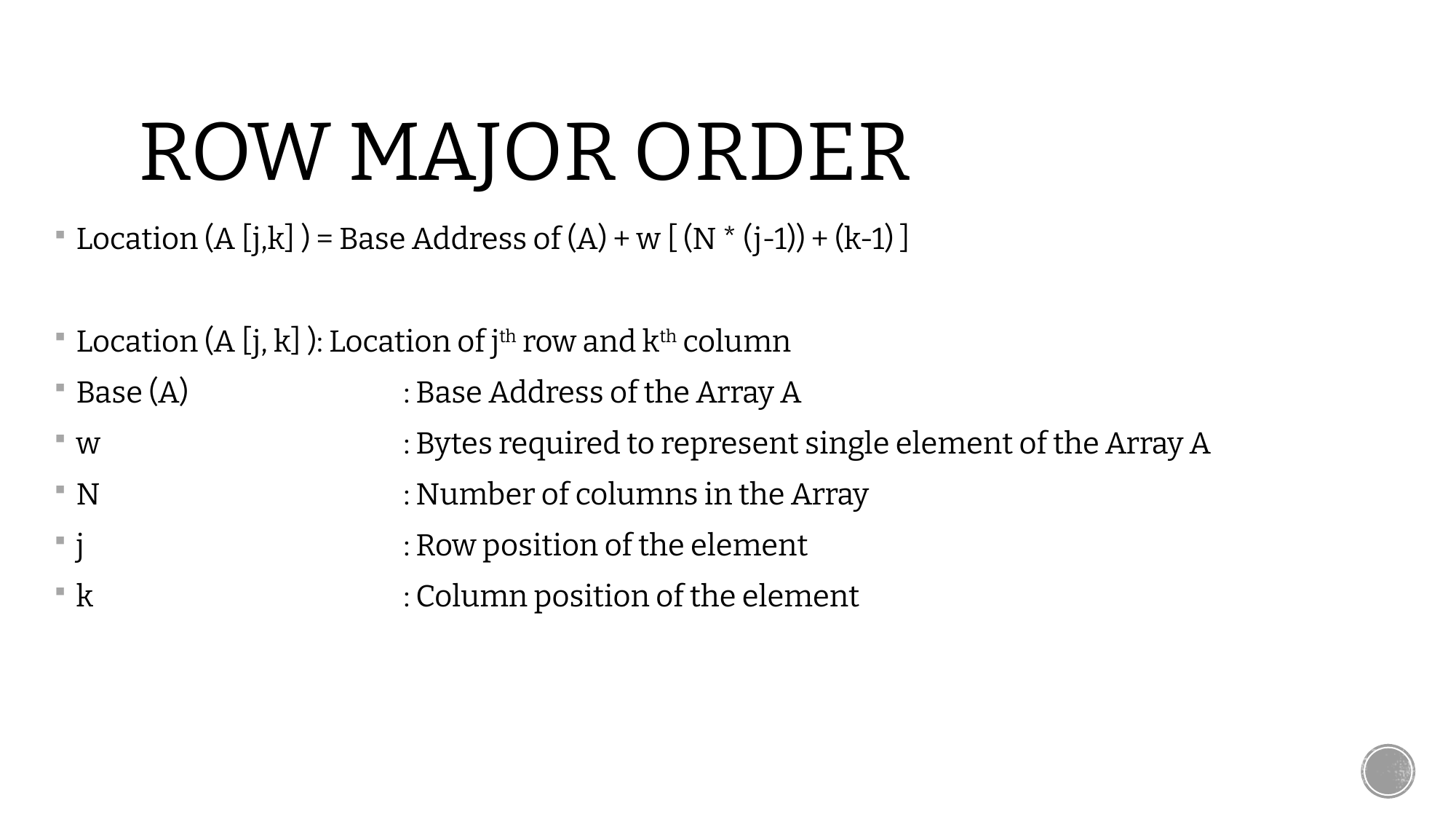

# Row Major Order
Location (A [j,k] ) = Base Address of (A) + w [ (N * (j-1)) + (k-1) ]

Location (A [j, k] ): Location of jth row and kth column
Base (A) 		: Base Address of the Array A
w			: Bytes required to represent single element of the Array A
N			: Number of columns in the Array
j			: Row position of the element
k			: Column position of the element